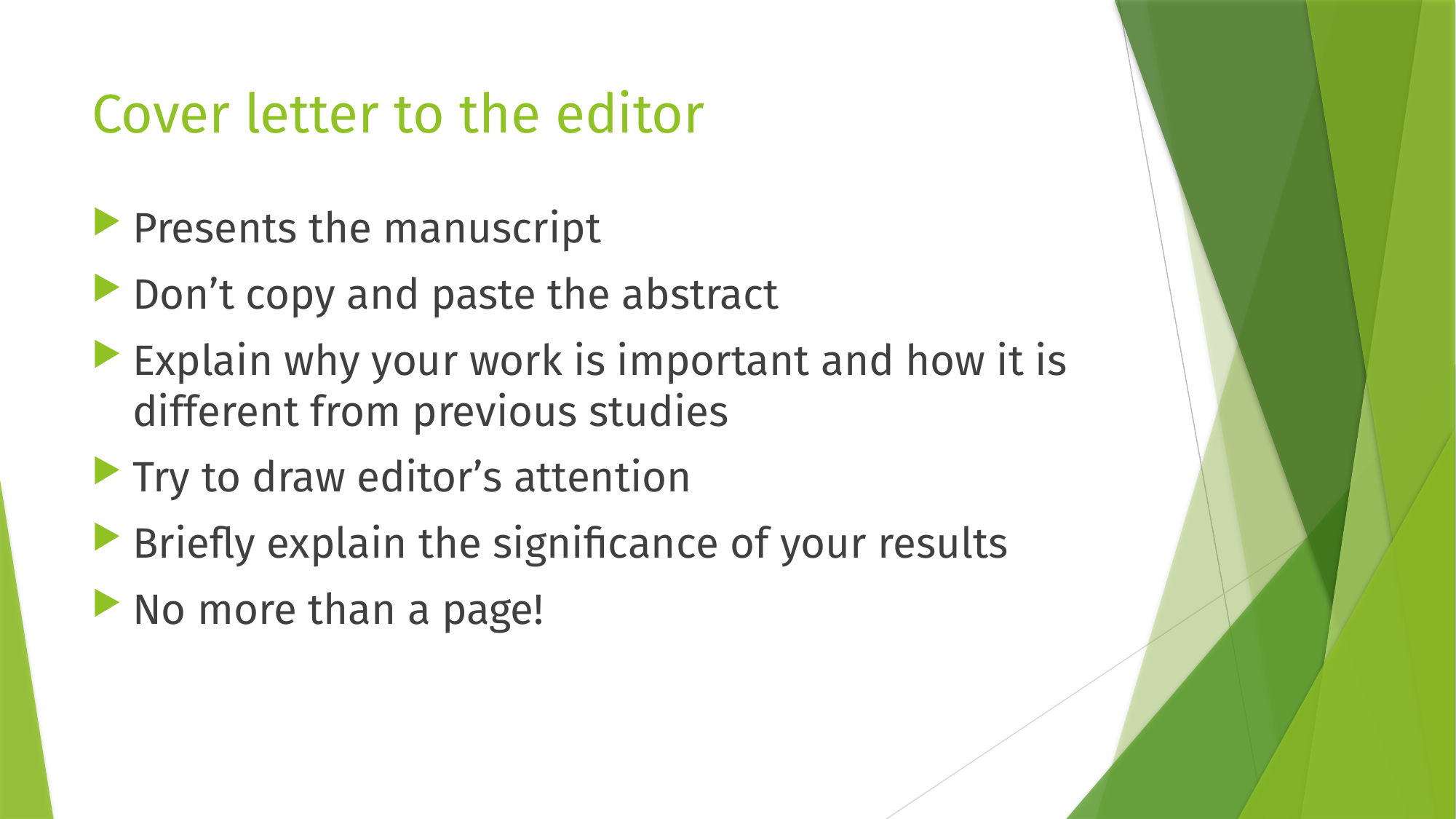

# Cover letter to the editor
Presents the manuscript
Don’t copy and paste the abstract
Explain why your work is important and how it is different from previous studies
Try to draw editor’s attention
Briefly explain the significance of your results
No more than a page!